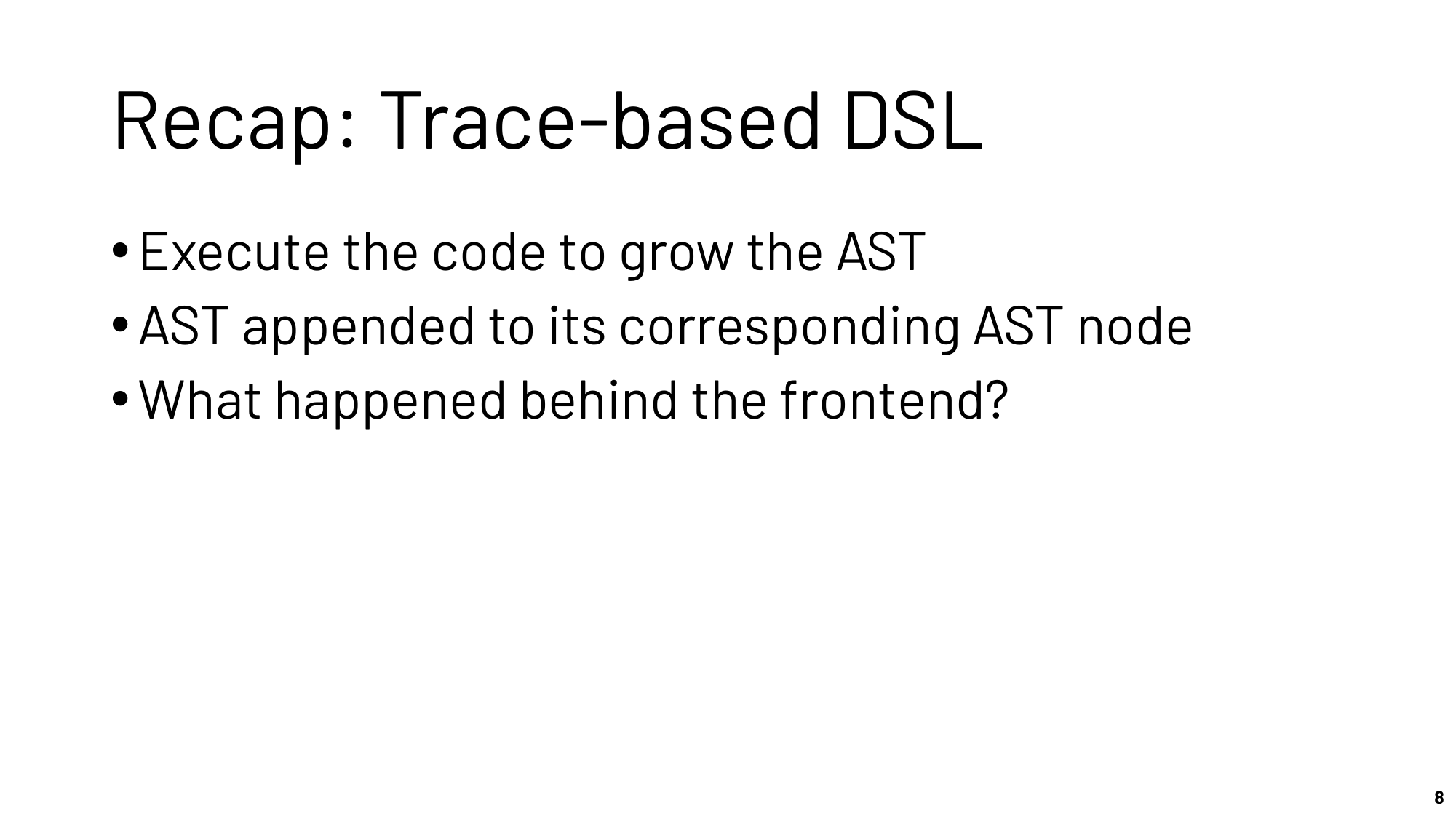

# Recap: Trace-based DSL
Execute the code to grow the AST
AST appended to its corresponding AST node
What happened behind the frontend?
8